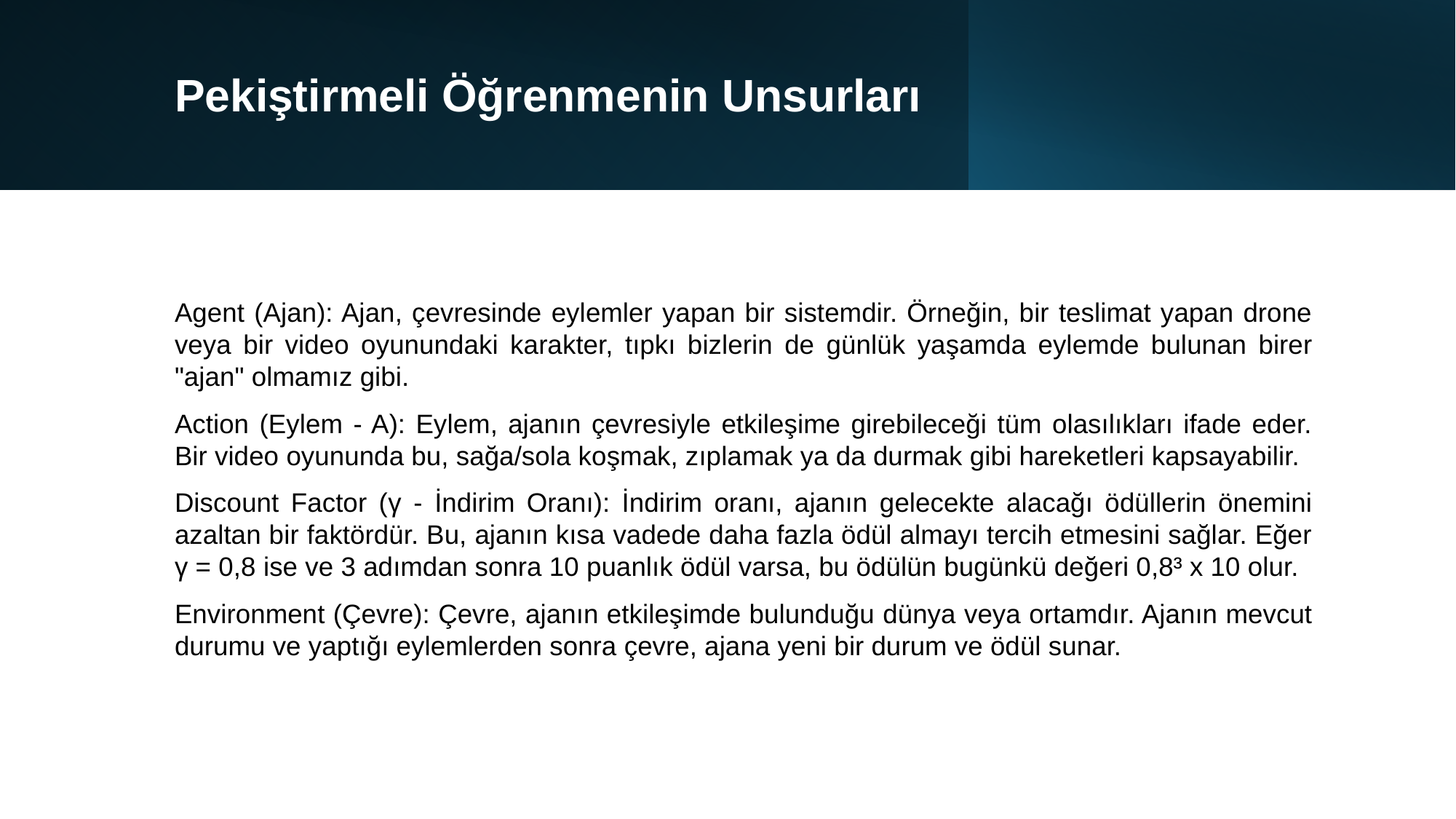

# Pekiştirmeli Öğrenmenin Unsurları
Agent (Ajan): Ajan, çevresinde eylemler yapan bir sistemdir. Örneğin, bir teslimat yapan drone veya bir video oyunundaki karakter, tıpkı bizlerin de günlük yaşamda eylemde bulunan birer "ajan" olmamız gibi.
Action (Eylem - A): Eylem, ajanın çevresiyle etkileşime girebileceği tüm olasılıkları ifade eder. Bir video oyununda bu, sağa/sola koşmak, zıplamak ya da durmak gibi hareketleri kapsayabilir.
Discount Factor (γ - İndirim Oranı): İndirim oranı, ajanın gelecekte alacağı ödüllerin önemini azaltan bir faktördür. Bu, ajanın kısa vadede daha fazla ödül almayı tercih etmesini sağlar. Eğer γ = 0,8 ise ve 3 adımdan sonra 10 puanlık ödül varsa, bu ödülün bugünkü değeri 0,8³ x 10 olur.
Environment (Çevre): Çevre, ajanın etkileşimde bulunduğu dünya veya ortamdır. Ajanın mevcut durumu ve yaptığı eylemlerden sonra çevre, ajana yeni bir durum ve ödül sunar.